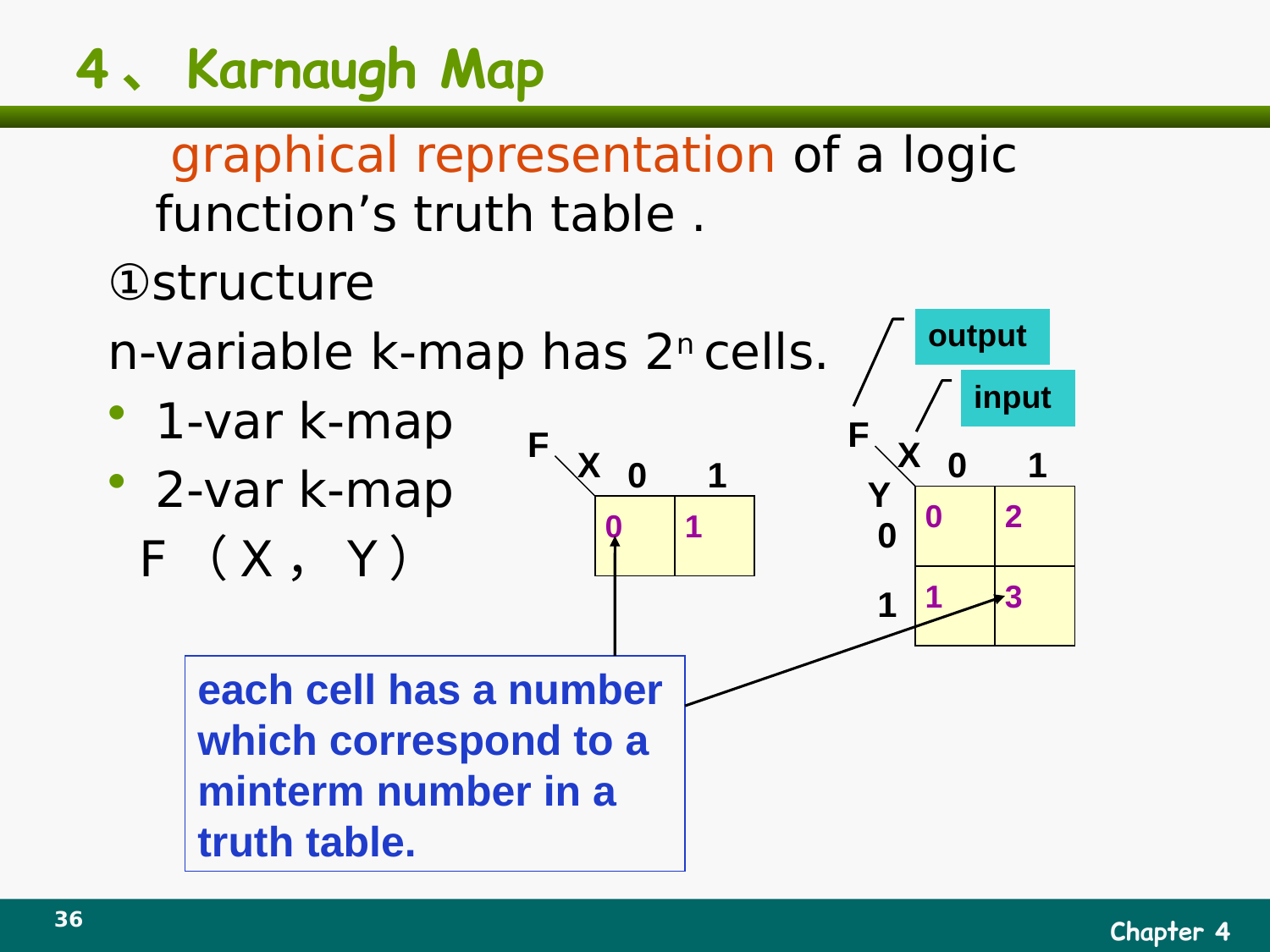

# 4、Karnaugh Map
    graphical representation of a logic function’s truth table .
①structure
n-variable k-map has 2n cells.
1-var k-map
2-var k-map
  F（X，Y）

output
input
F
X
0
1

Y

0
2
0

1
1
3
F
X
0
1

0
1

each cell has a number which correspond to a minterm number in a truth table.
36
Chapter 4